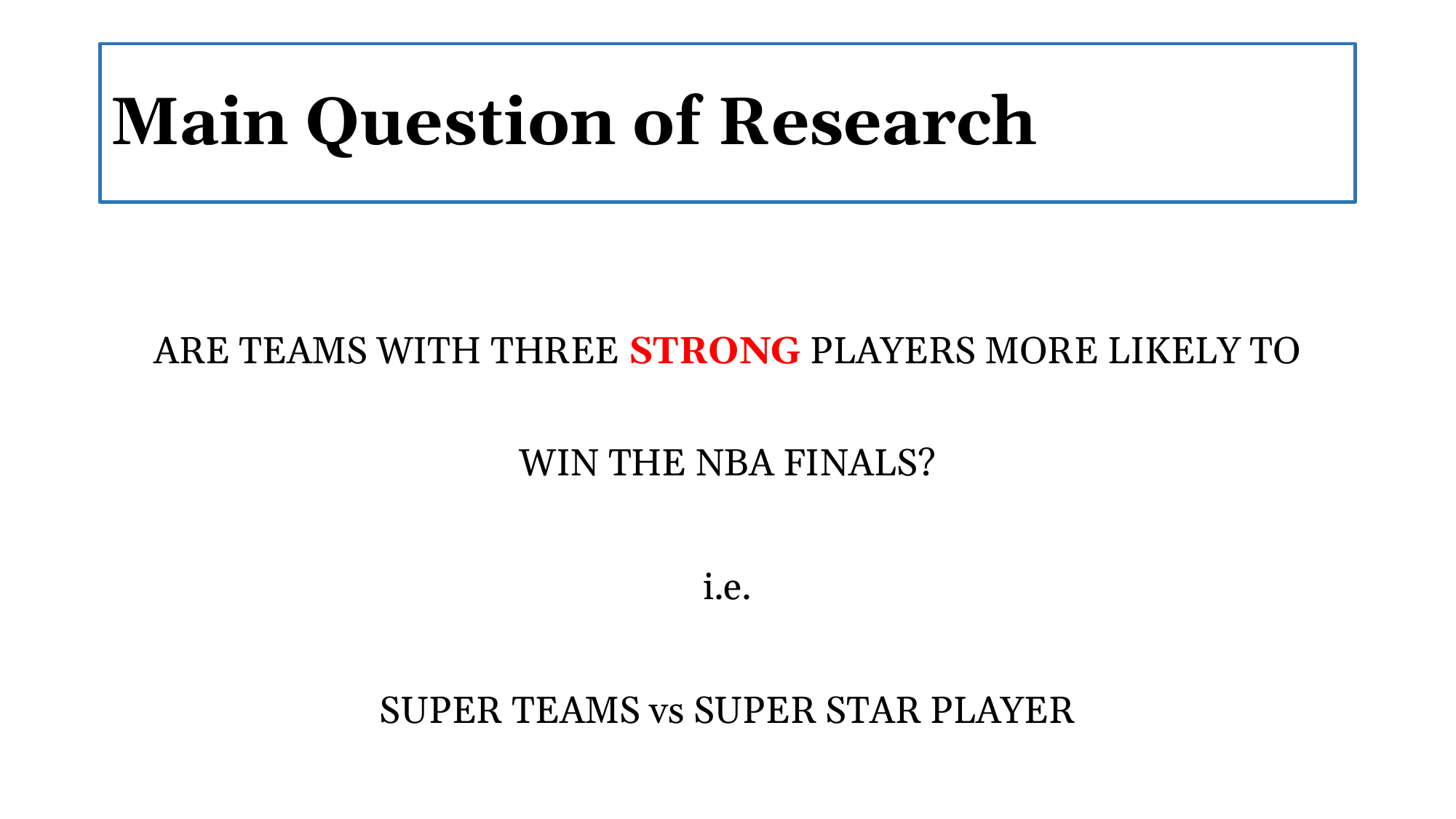

# Main Question of Research
ARE TEAMS WITH THREE STRONG PLAYERS MORE LIKELY TO WIN THE NBA FINALS?
i.e.
SUPER TEAMS vs SUPER STAR PLAYER